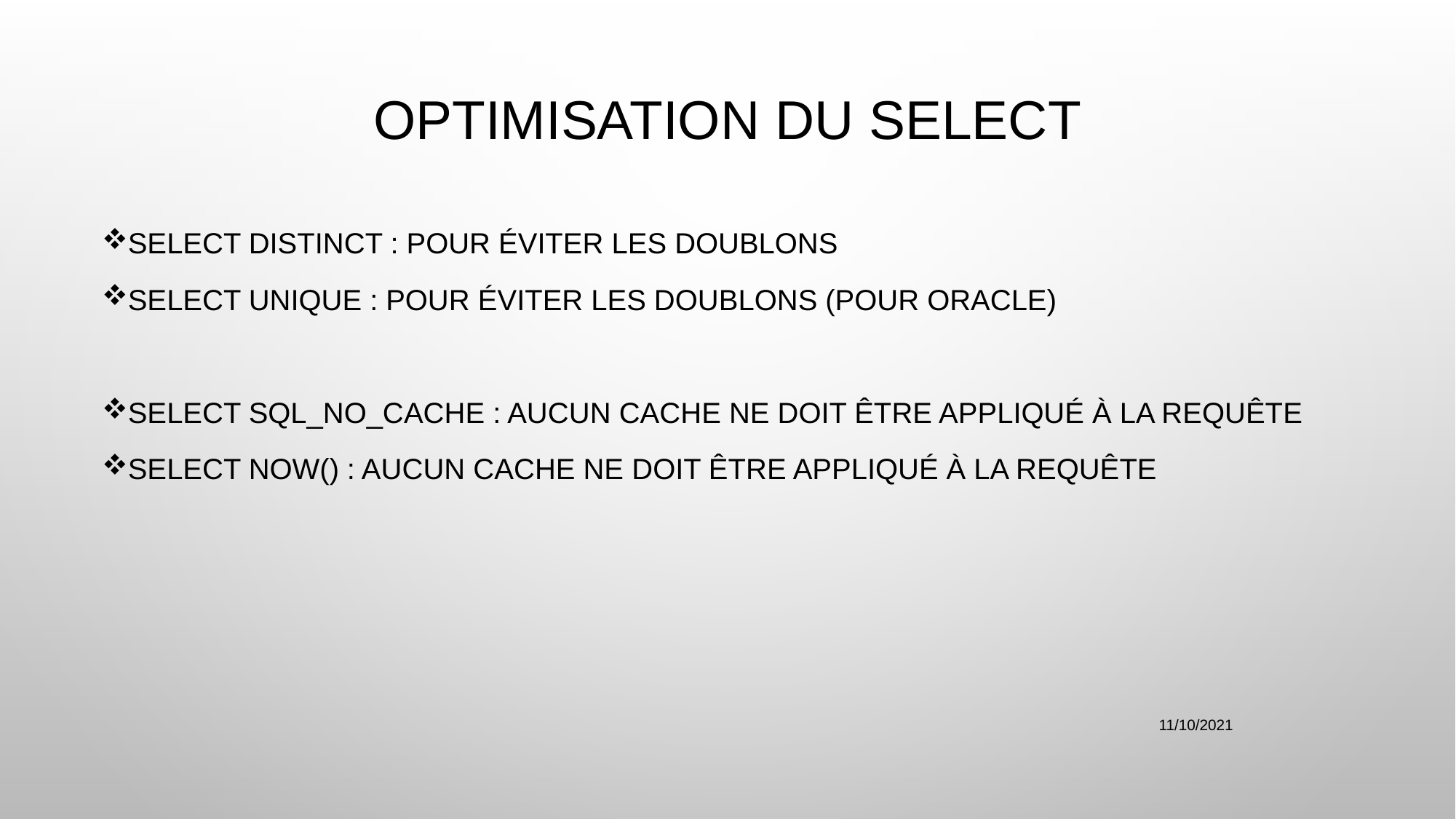

# Optimisation du select
SELECT DISTINCT : pour éviter les doublons
SELECT unique : pour éviter les doublons (pour oracle)

SELECT SQL_no_cache : aucun cache ne doit être appliqué à la requête
Select now() : aucun cache ne doit être appliqué à la requête

11/10/2021